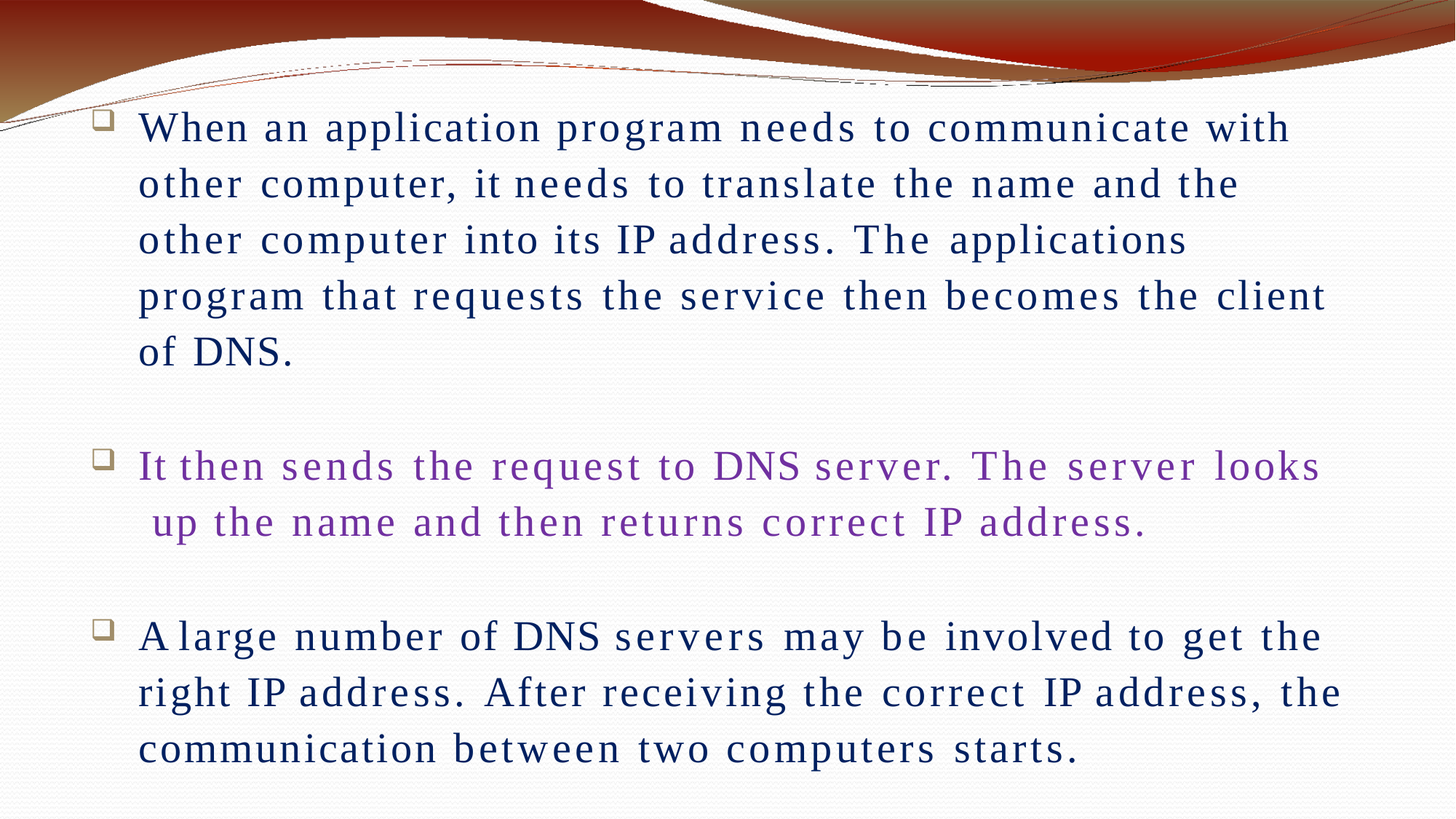

When an application program needs to communicate with  other computer, it needs to translate the name and the  other computer into its IP address. The applications  program that requests the service then becomes the client  of DNS.

It then sends the request to DNS server. The server looks  up the name and then returns correct IP address.

A large number of DNS servers may be involved to get the  right IP address. After receiving the correct IP address, the  communication between two computers starts.